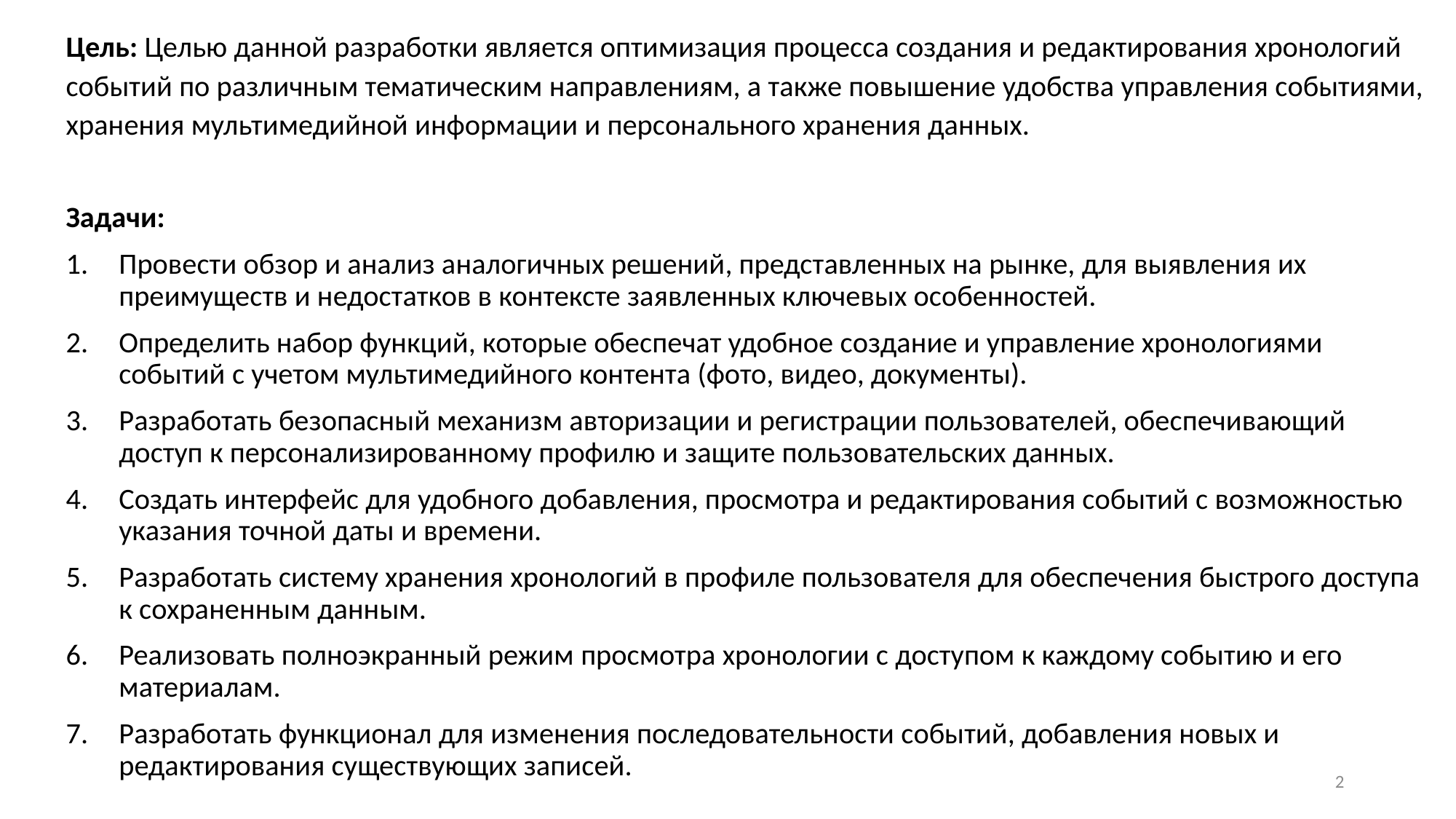

Цель: Целью данной разработки является оптимизация процесса создания и редактирования хронологий событий по различным тематическим направлениям, а также повышение удобства управления событиями, хранения мультимедийной информации и персонального хранения данных.

Задачи:
Провести обзор и анализ аналогичных решений, представленных на рынке, для выявления их преимуществ и недостатков в контексте заявленных ключевых особенностей.
Определить набор функций, которые обеспечат удобное создание и управление хронологиями событий с учетом мультимедийного контента (фото, видео, документы).
Разработать безопасный механизм авторизации и регистрации пользователей, обеспечивающий доступ к персонализированному профилю и защите пользовательских данных.
Создать интерфейс для удобного добавления, просмотра и редактирования событий с возможностью указания точной даты и времени.
Разработать систему хранения хронологий в профиле пользователя для обеспечения быстрого доступа к сохраненным данным.
Реализовать полноэкранный режим просмотра хронологии с доступом к каждому событию и его материалам.
Разработать функционал для изменения последовательности событий, добавления новых и редактирования существующих записей.
2